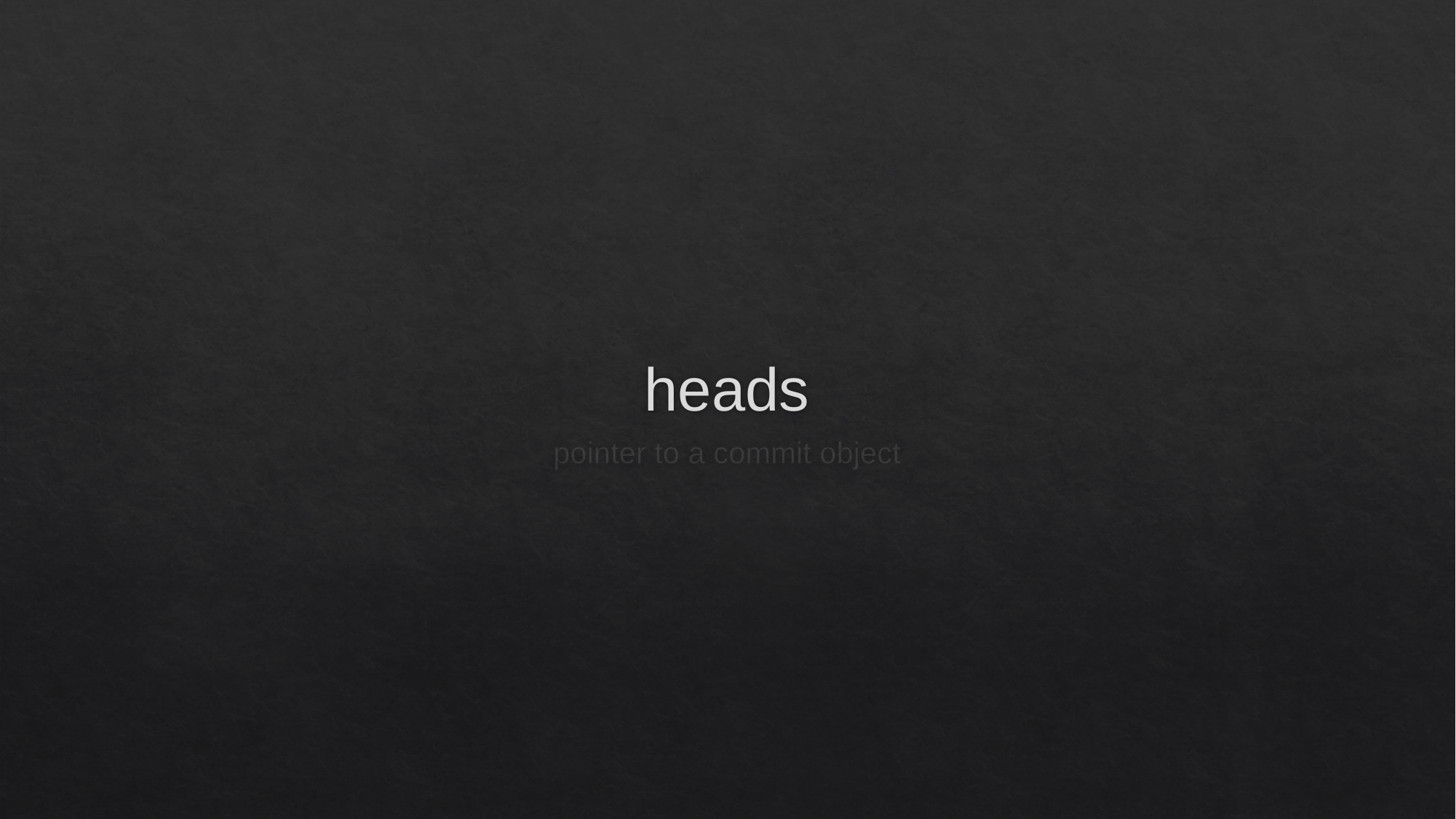

# heads
pointer to a commit object